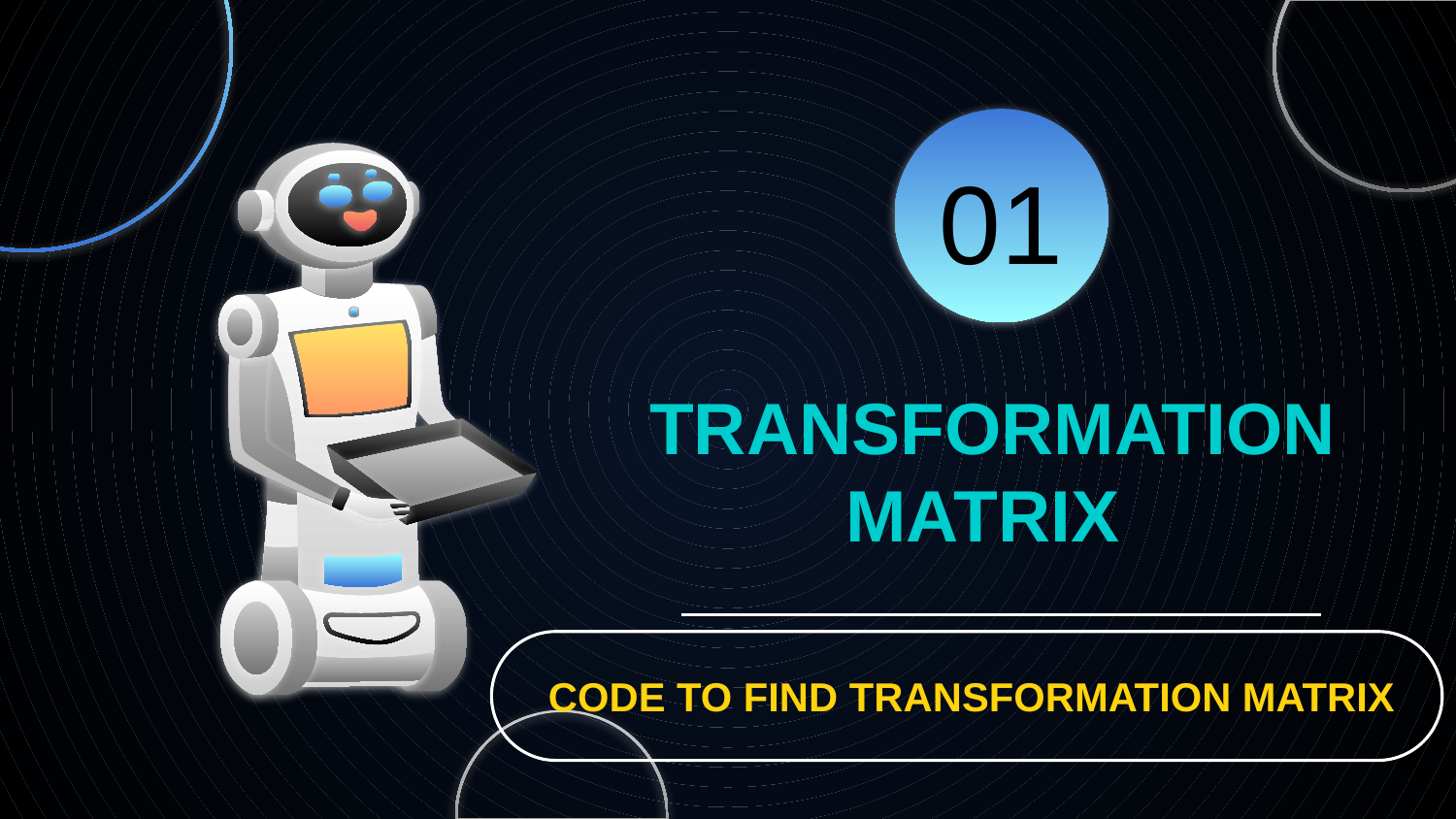

01
# TRANSFORMATION MATRIX

CODE TO FIND TRANSFORMATION MATRIX